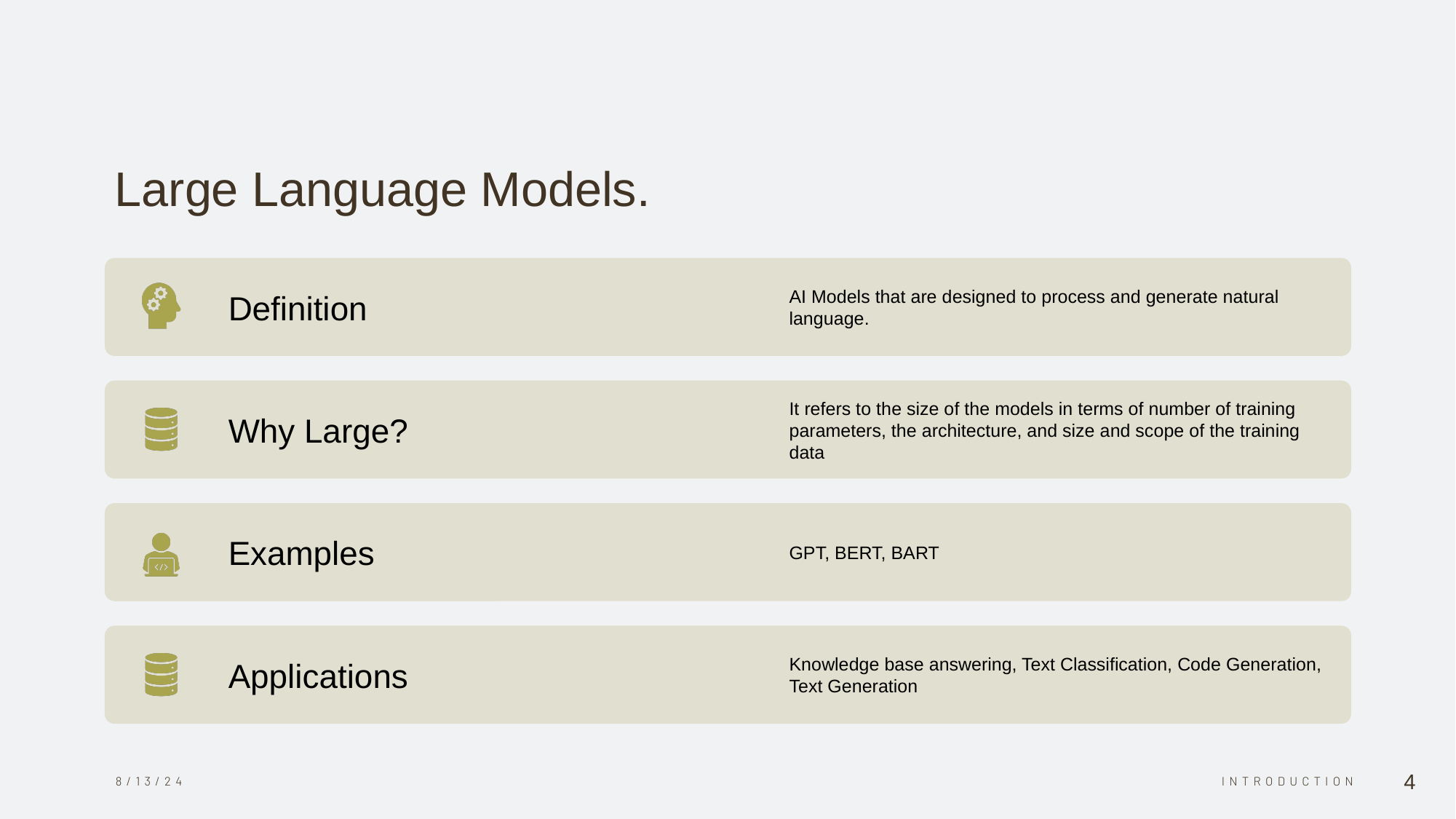

# Large Language Models.
Definition
AI Models that are designed to process and generate natural language.
Why Large?
It refers to the size of the models in terms of number of training parameters, the architecture, and size and scope of the training data
Examples
GPT, BERT, BART
Applications
Knowledge base answering, Text Classification, Code Generation, Text Generation
8/13/24
Introduction
4